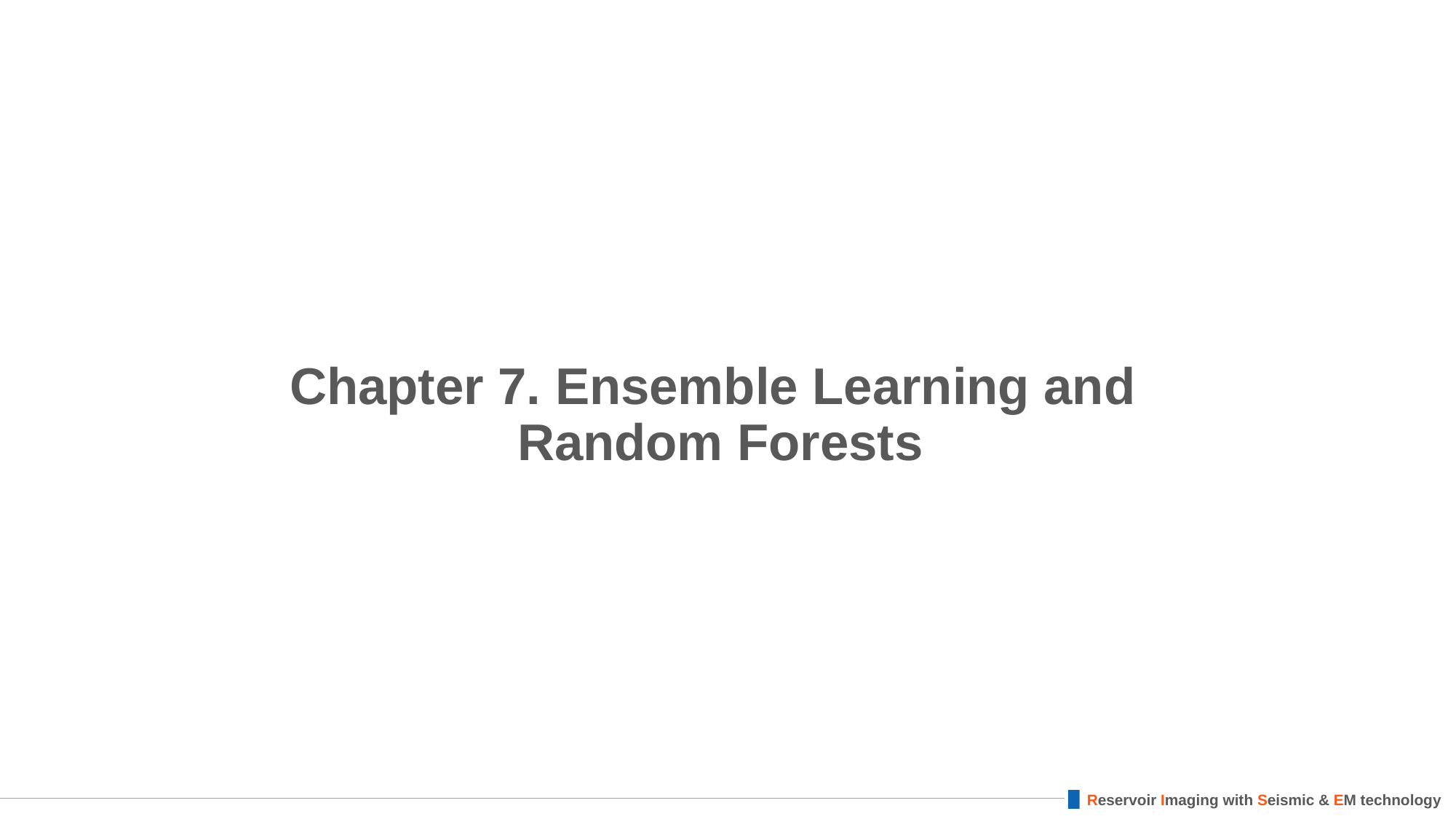

# Chapter 7. Ensemble Learning and Random Forests